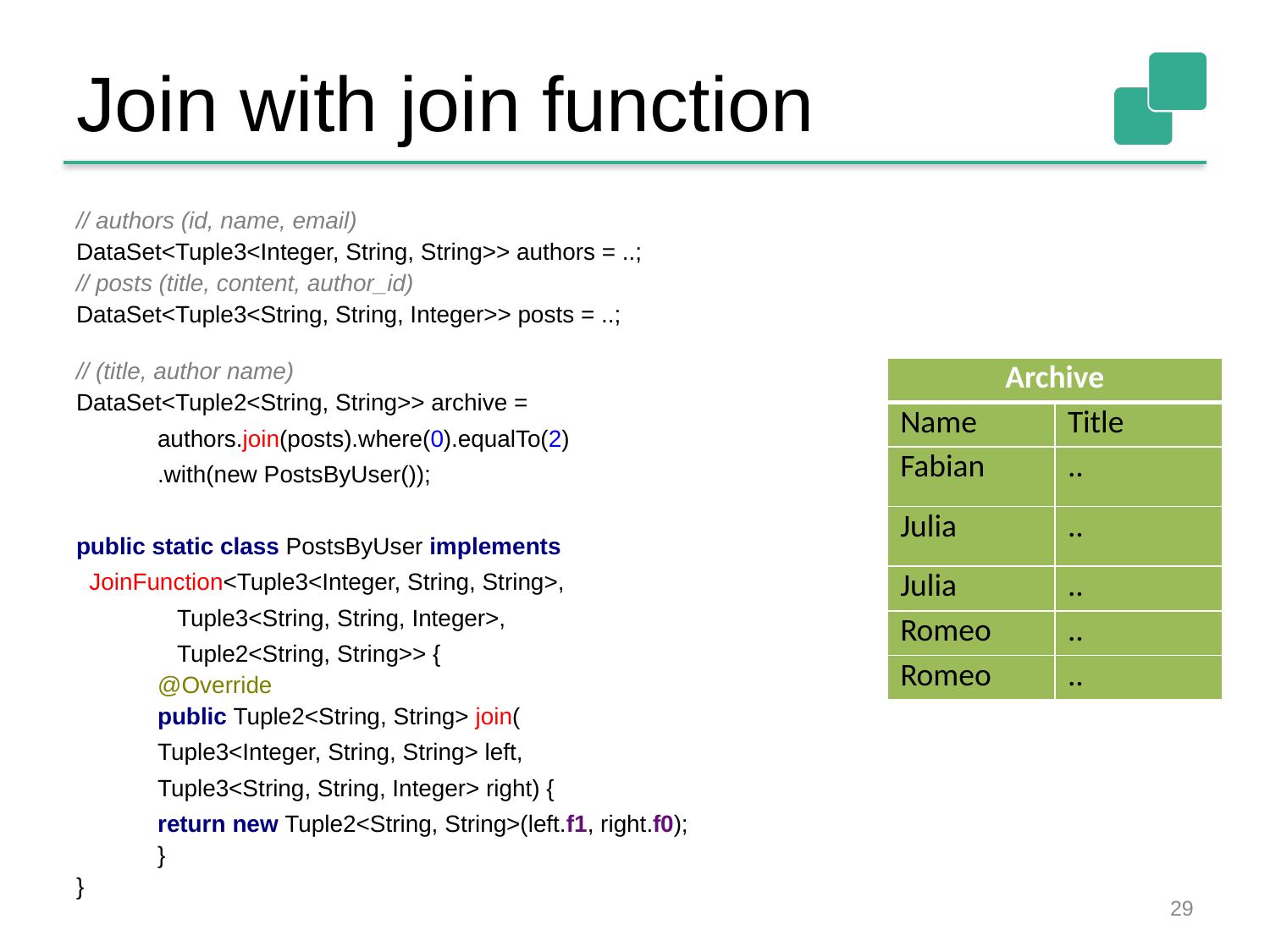

# Join with join function
// authors (id, name, email)
DataSet<Tuple3<Integer, String, String>> authors = ..;
// posts (title, content, author_id)
DataSet<Tuple3<String, String, Integer>> posts = ..;
// (title, author name)
DataSet<Tuple2<String, String>> archive =
	authors.join(posts).where(0).equalTo(2)
	.with(new PostsByUser());

public static class PostsByUser implements
  JoinFunction<Tuple3<Integer, String, String>,
  			   Tuple3<String, String, Integer>,
  			   Tuple2<String, String>> {
	@Override
	public Tuple2<String, String> join(
     	Tuple3<Integer, String, String> left,
     	Tuple3<String, String, Integer> right) {
			return new Tuple2<String, String>(left.f1, right.f0);
	}
}

| Archive |  |
| --- | --- |
| Name | Title |
| Fabian | .. |
| Julia | .. |
| Julia | .. |
| Romeo | .. |
| Romeo | .. |
29